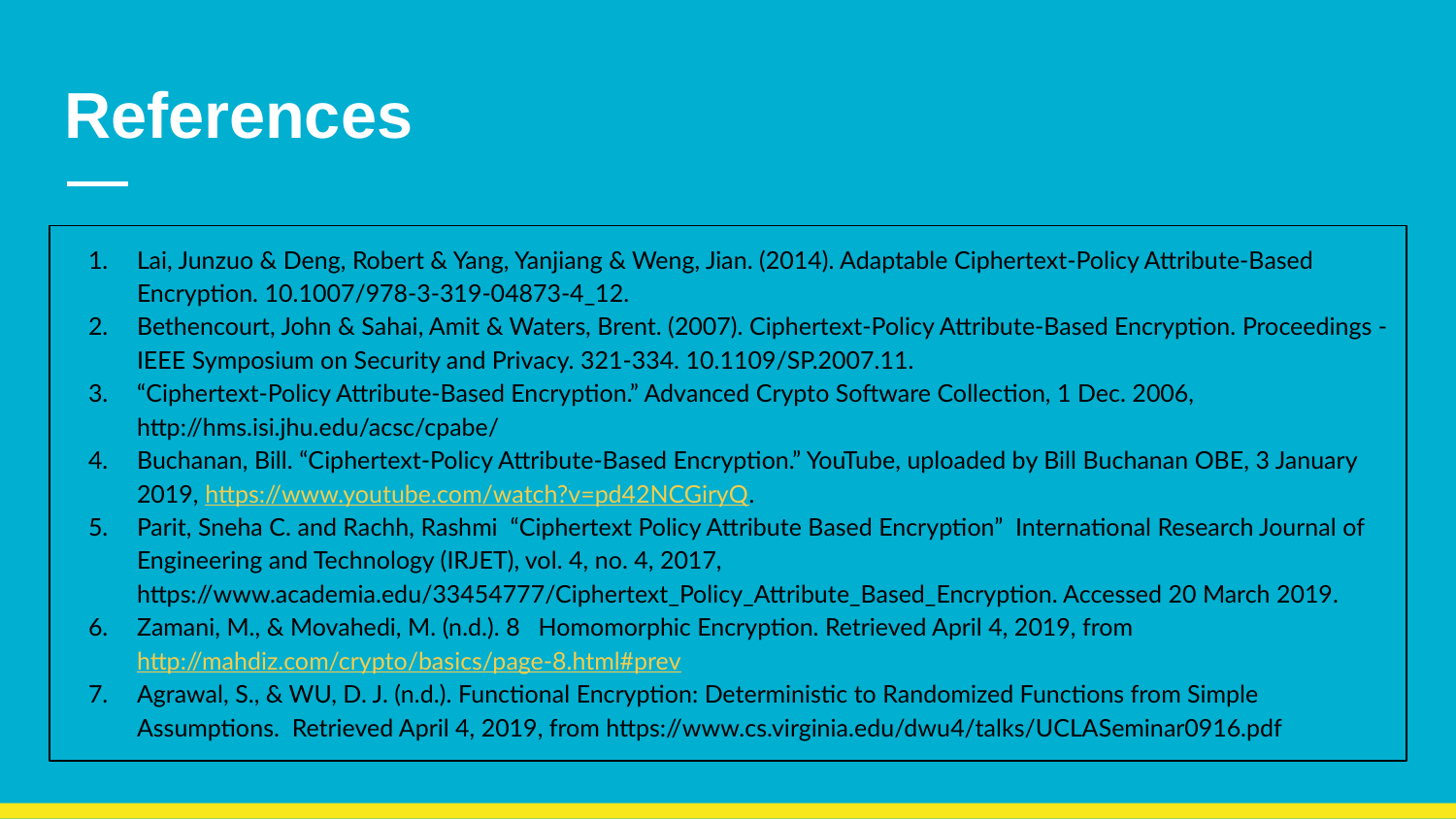

# References
Lai, Junzuo & Deng, Robert & Yang, Yanjiang & Weng, Jian. (2014). Adaptable Ciphertext-Policy Attribute-Based Encryption. 10.1007/978-3-319-04873-4_12.
Bethencourt, John & Sahai, Amit & Waters, Brent. (2007). Ciphertext-Policy Attribute-Based Encryption. Proceedings - IEEE Symposium on Security and Privacy. 321-334. 10.1109/SP.2007.11.
“Ciphertext-Policy Attribute-Based Encryption.” Advanced Crypto Software Collection, 1 Dec. 2006, http://hms.isi.jhu.edu/acsc/cpabe/
Buchanan, Bill. “Ciphertext-Policy Attribute-Based Encryption.” YouTube, uploaded by Bill Buchanan OBE, 3 January 2019, https://www.youtube.com/watch?v=pd42NCGiryQ.
Parit, Sneha C. and Rachh, Rashmi  “Ciphertext Policy Attribute Based Encryption”  International Research Journal of Engineering and Technology (IRJET), vol. 4, no. 4, 2017, https://www.academia.edu/33454777/Ciphertext_Policy_Attribute_Based_Encryption. Accessed 20 March 2019.
Zamani, M., & Movahedi, M. (n.d.). 8 Homomorphic Encryption. Retrieved April 4, 2019, from http://mahdiz.com/crypto/basics/page-8.html#prev
Agrawal, S., & WU, D. J. (n.d.). Functional Encryption: Deterministic to Randomized Functions from Simple Assumptions.  Retrieved April 4, 2019, from https://www.cs.virginia.edu/dwu4/talks/UCLASeminar0916.pdf